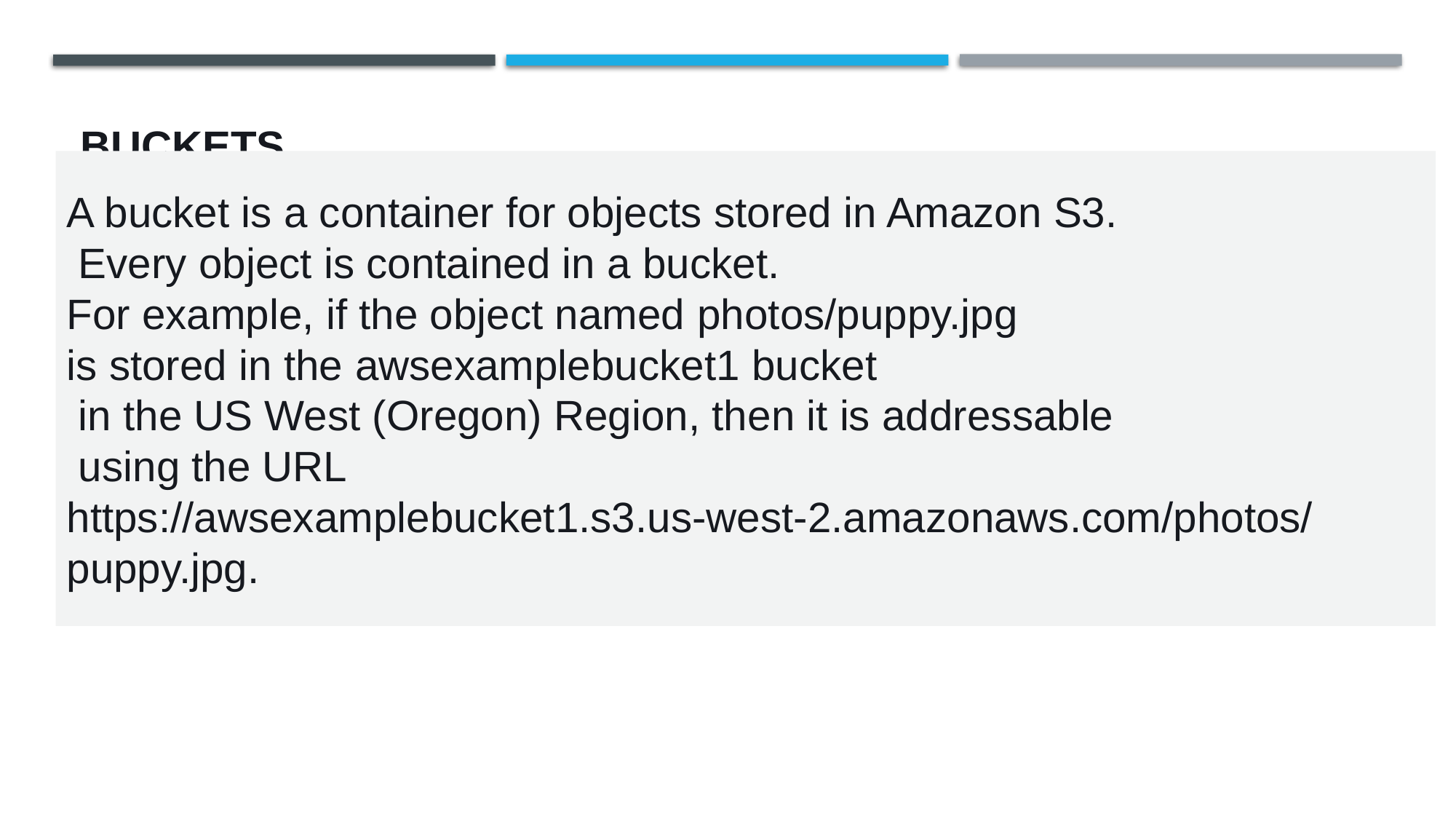

# Buckets
A bucket is a container for objects stored in Amazon S3.
 Every object is contained in a bucket.
For example, if the object named photos/puppy.jpg
is stored in the awsexamplebucket1 bucket
 in the US West (Oregon) Region, then it is addressable
 using the URL
https://awsexamplebucket1.s3.us-west-2.amazonaws.com/photos/puppy.jpg.